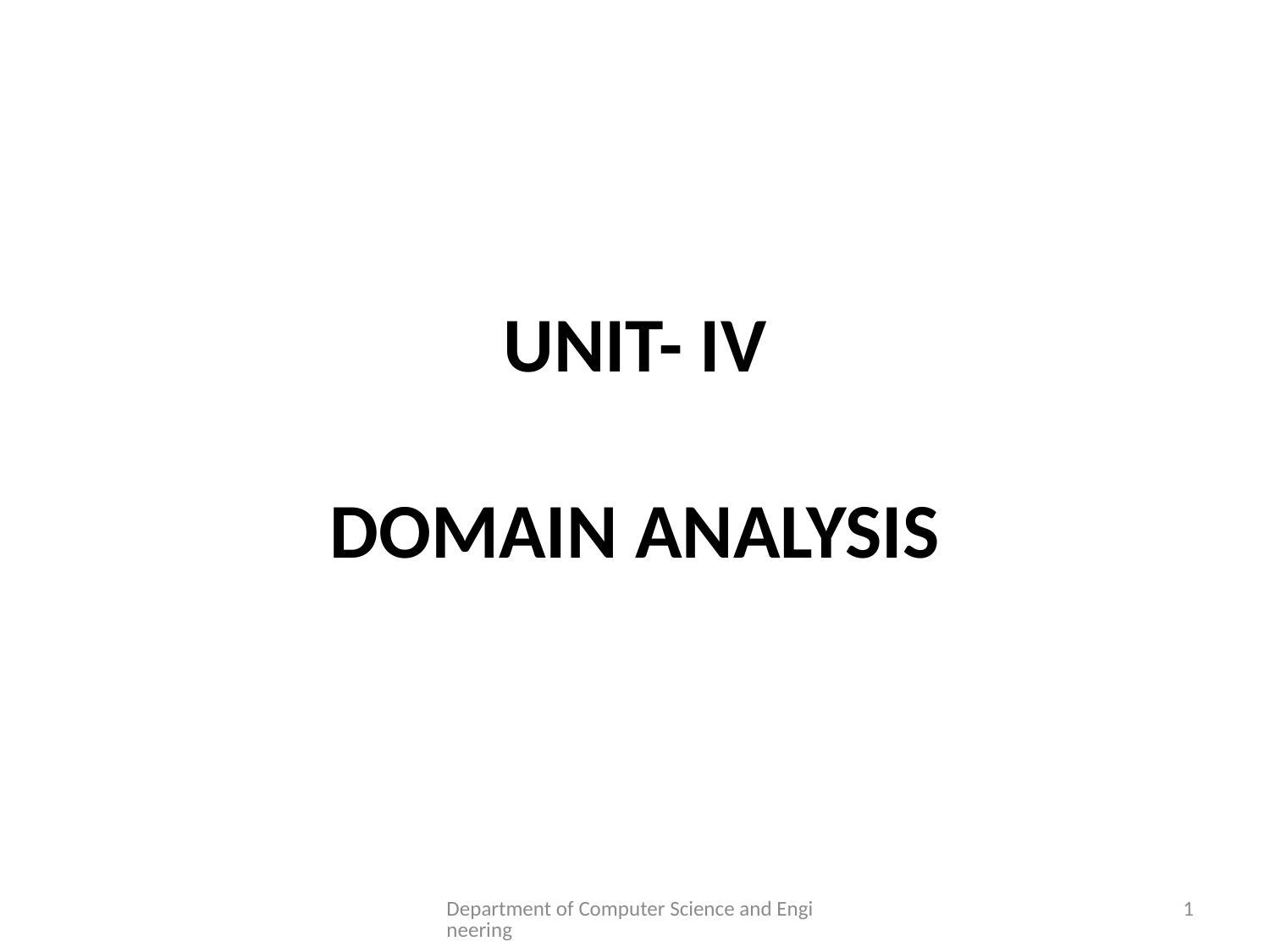

# UNIT- IV DOMAIN ANALYSIS
Department of Computer Science and Engineering
1